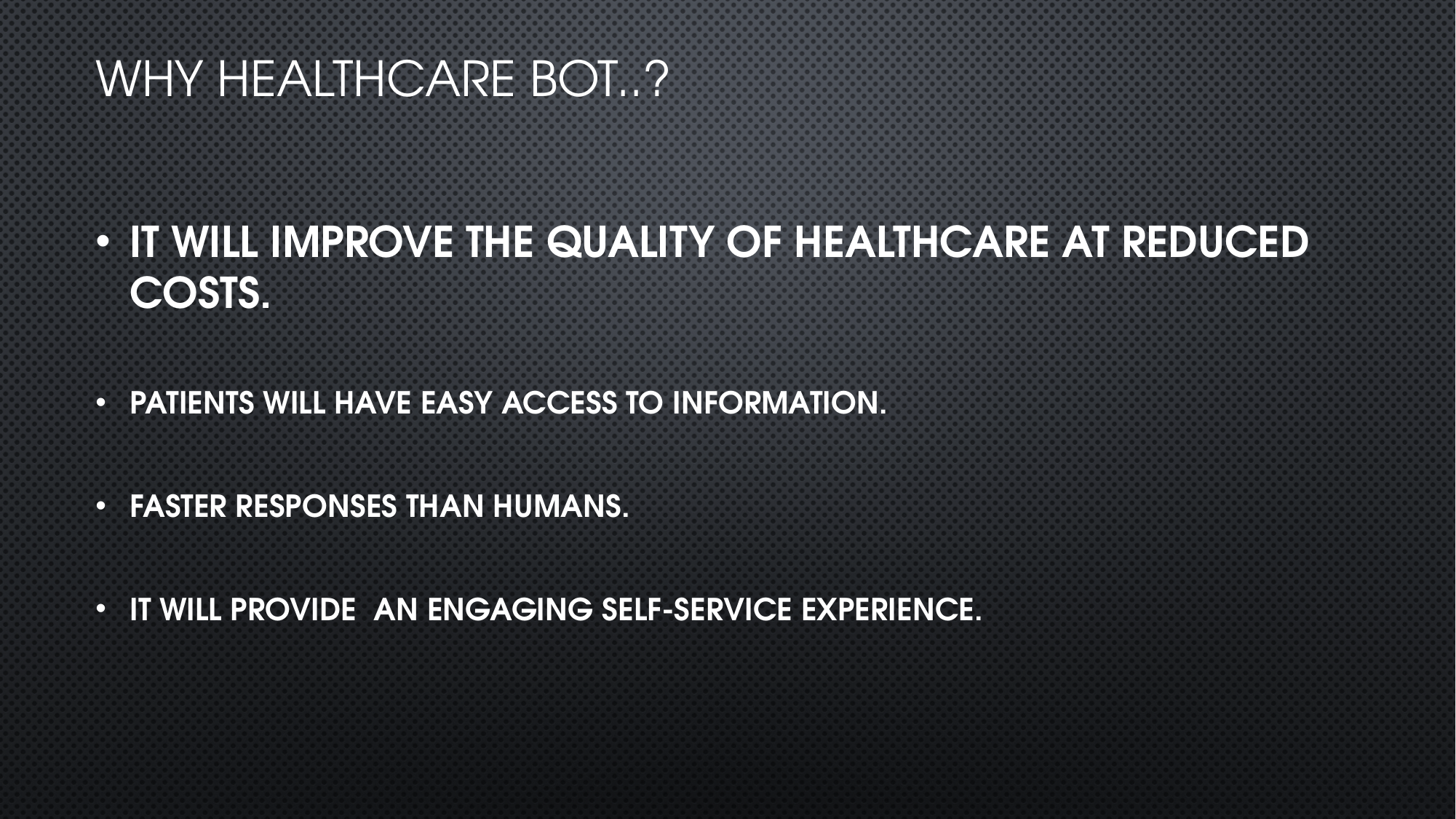

# Why healthcare bot..?
it will improve the quality of healthcare at reduced costs.

Patients will have EASY ACCESS TO INFORMATION.

Faster responses than humans.

It will provide  an engaging self-service experience.